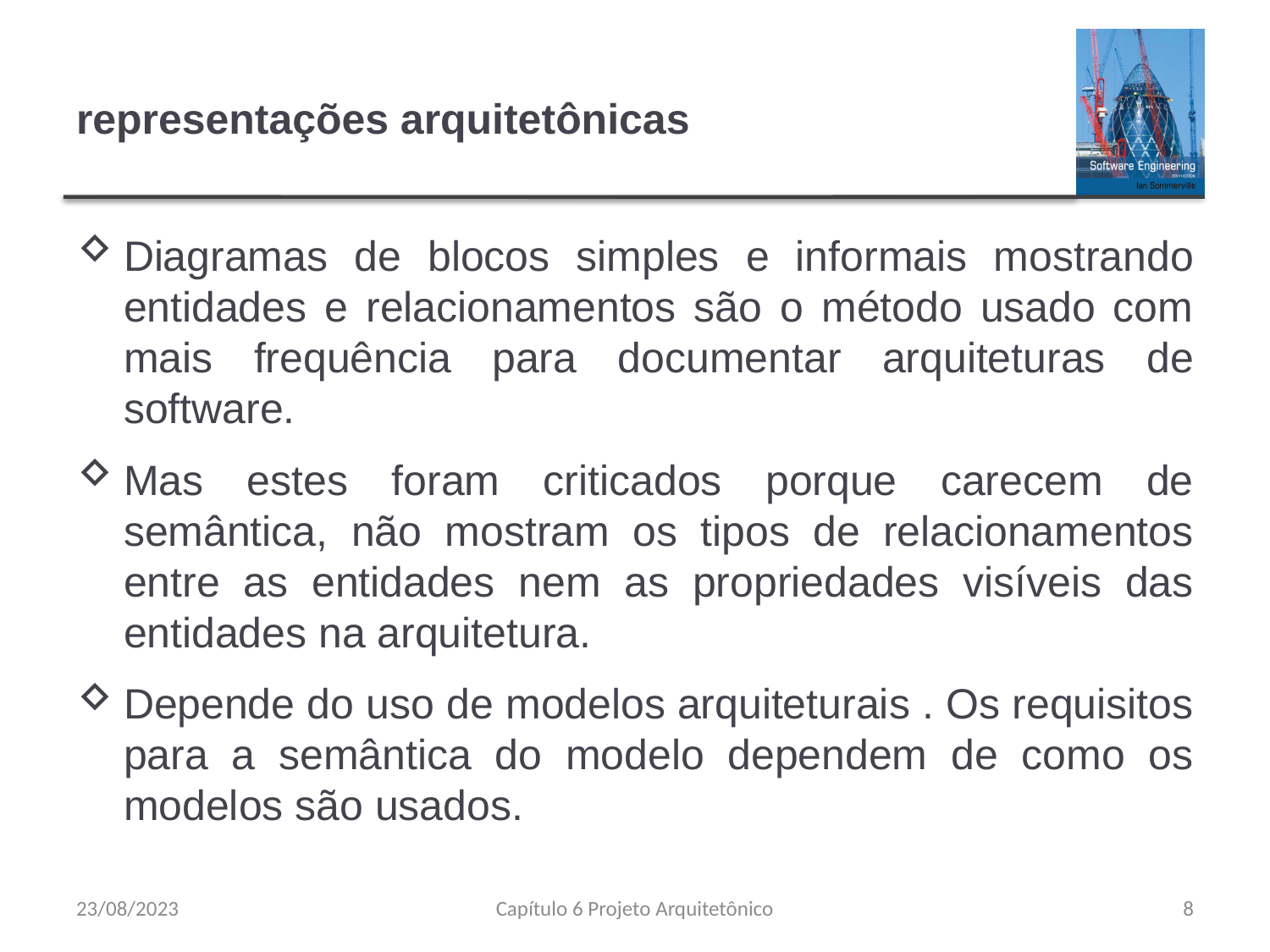

# representações arquitetônicas
Diagramas de blocos simples e informais mostrando entidades e relacionamentos são o método usado com mais frequência para documentar arquiteturas de software.
Mas estes foram criticados porque carecem de semântica, não mostram os tipos de relacionamentos entre as entidades nem as propriedades visíveis das entidades na arquitetura.
Depende do uso de modelos arquiteturais . Os requisitos para a semântica do modelo dependem de como os modelos são usados.
23/08/2023
Capítulo 6 Projeto Arquitetônico
8